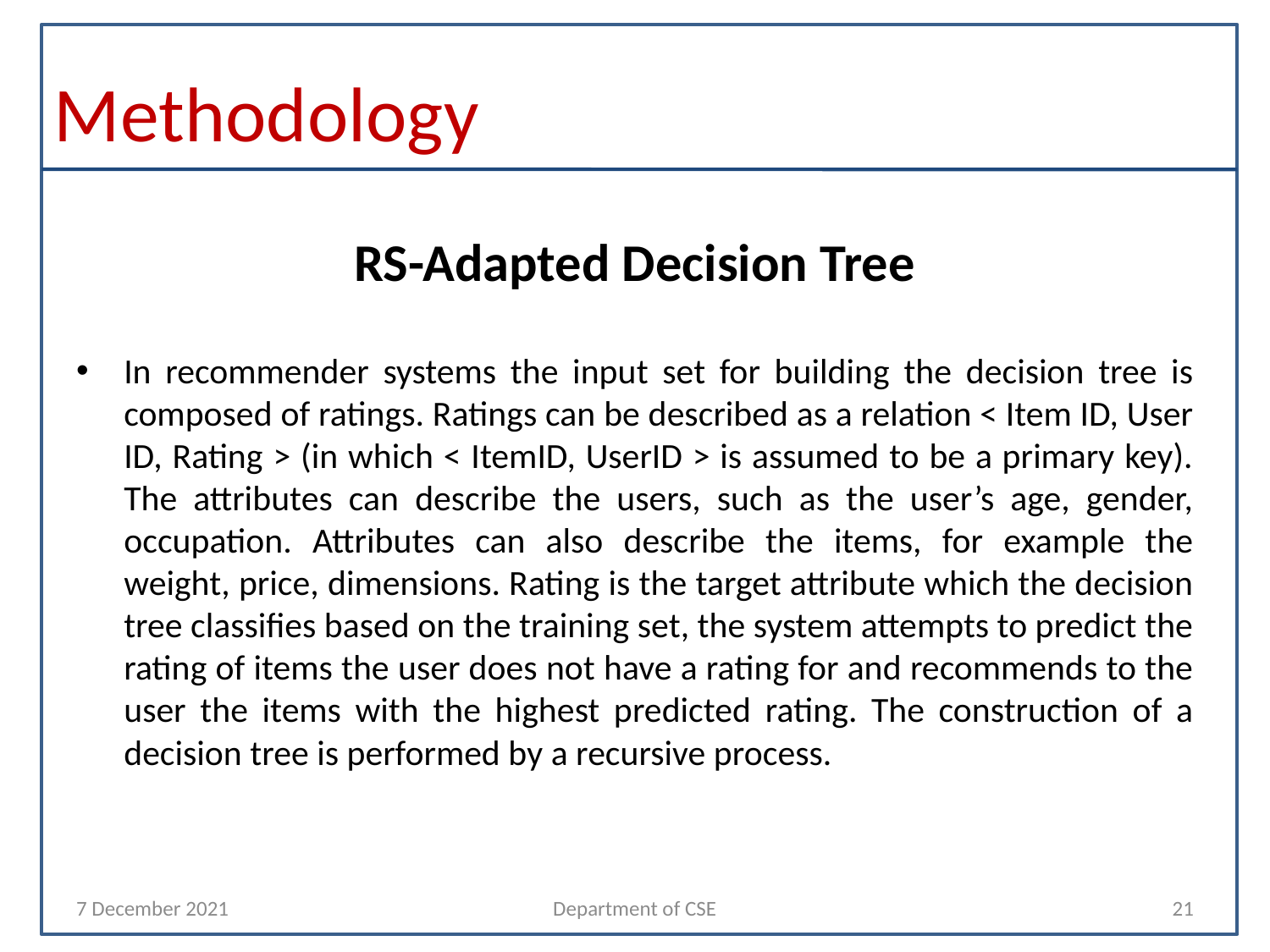

# Methodology
RS-Adapted Decision Tree

In recommender systems the input set for building the decision tree is composed of ratings. Ratings can be described as a relation < Item ID, User ID, Rating > (in which < ItemID, UserID > is assumed to be a primary key). The attributes can describe the users, such as the user’s age, gender, occupation. Attributes can also describe the items, for example the weight, price, dimensions. Rating is the target attribute which the decision tree classifies based on the training set, the system attempts to predict the rating of items the user does not have a rating for and recommends to the user the items with the highest predicted rating. The construction of a decision tree is performed by a recursive process.

7 December 2021
Department of CSE
21